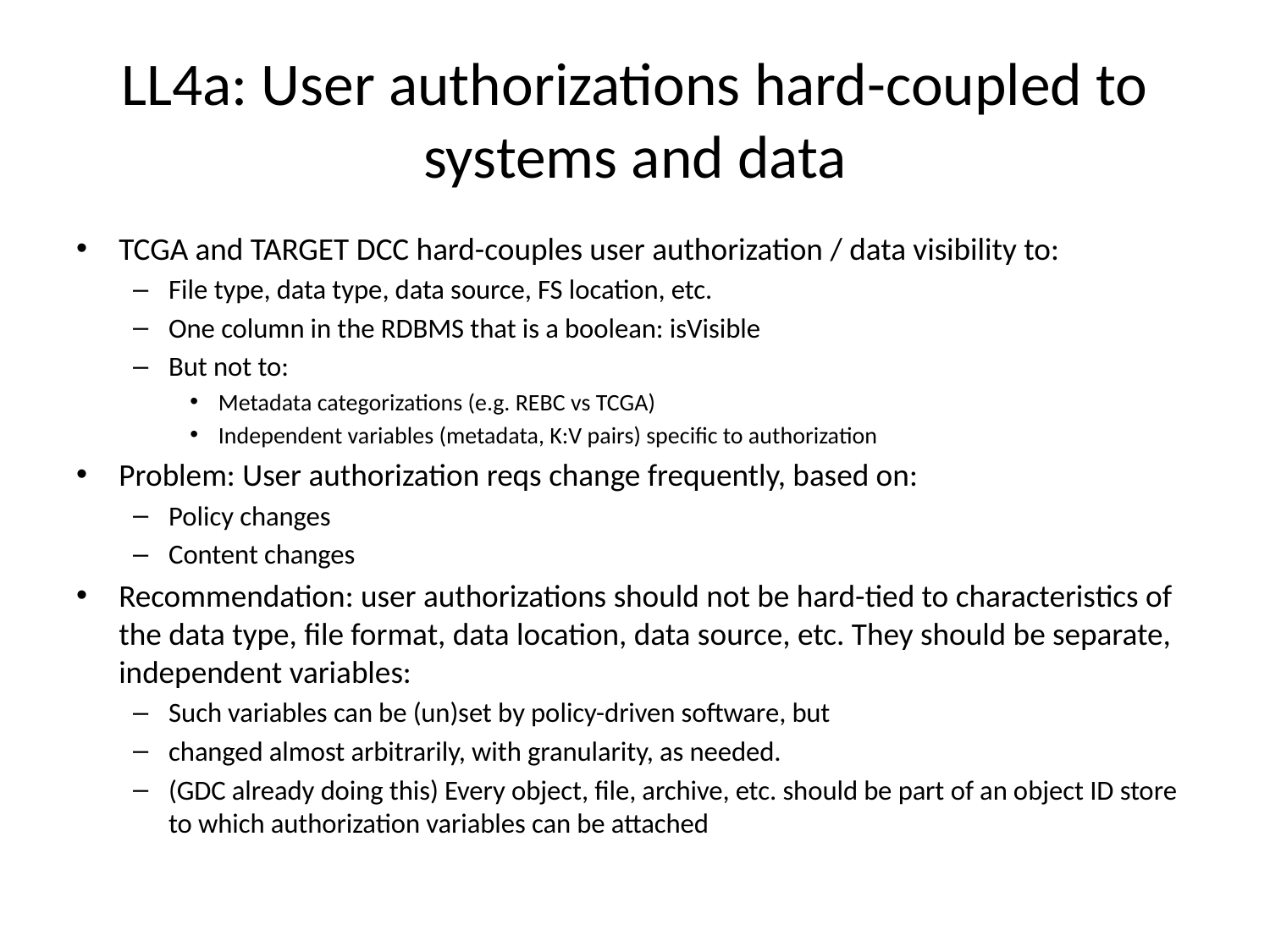

# LL4a: User authorizations hard-coupled to systems and data
TCGA and TARGET DCC hard-couples user authorization / data visibility to:
File type, data type, data source, FS location, etc.
One column in the RDBMS that is a boolean: isVisible
But not to:
Metadata categorizations (e.g. REBC vs TCGA)
Independent variables (metadata, K:V pairs) specific to authorization
Problem: User authorization reqs change frequently, based on:
Policy changes
Content changes
Recommendation: user authorizations should not be hard-tied to characteristics of the data type, file format, data location, data source, etc. They should be separate, independent variables:
Such variables can be (un)set by policy-driven software, but
changed almost arbitrarily, with granularity, as needed.
(GDC already doing this) Every object, file, archive, etc. should be part of an object ID store to which authorization variables can be attached